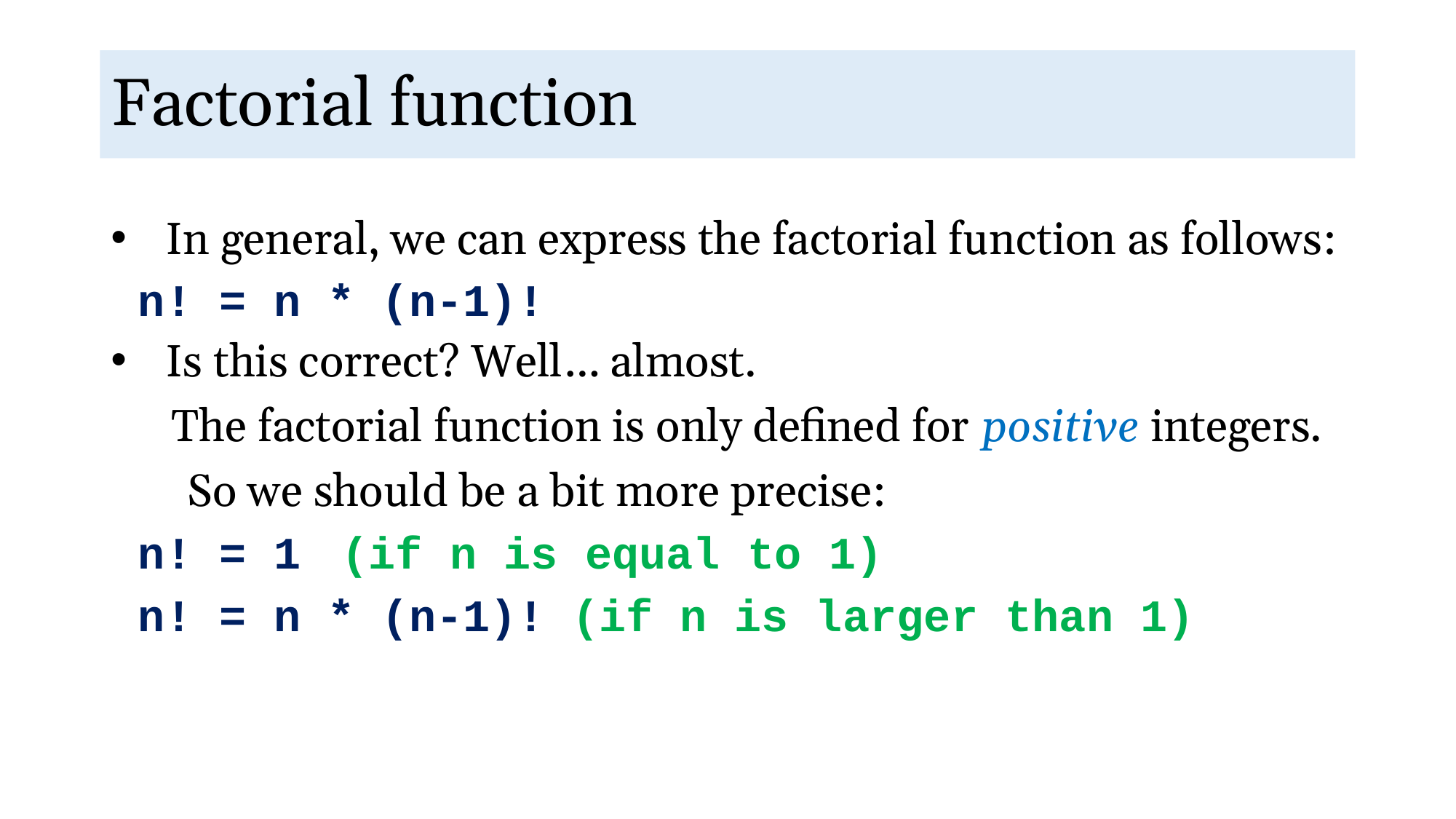

Factorial function
In general, we can express the factorial function as follows:
		n! = n * (n-1)!
Is this correct? Well… almost.
   The factorial function is only defined for positive integers.    So we should be a bit more precise:
		n! = 1			(if n is equal to 1)
		n! = n * (n-1)! (if n is larger than 1)